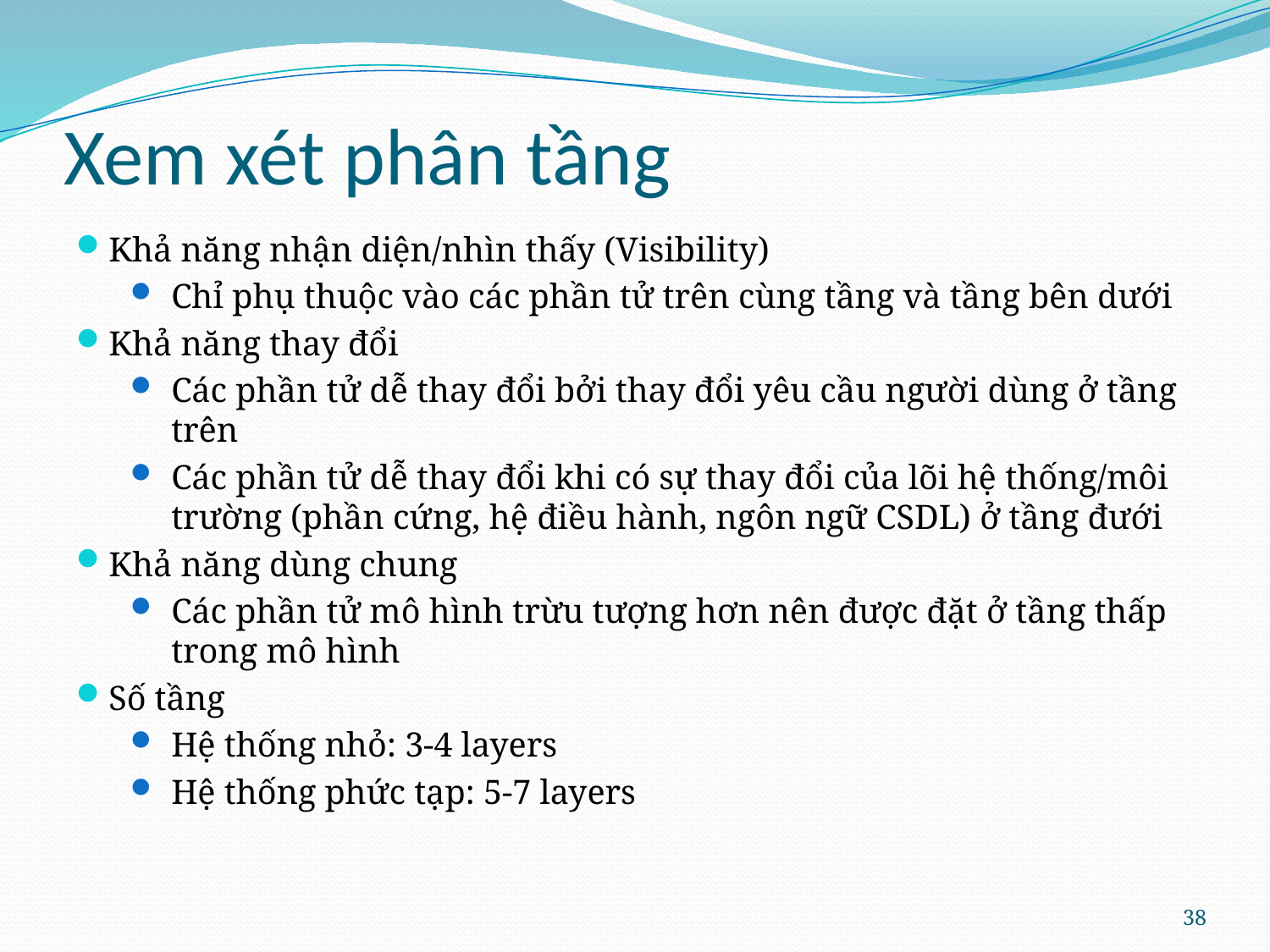

# Xem xét phân tầng
Khả năng nhận diện/nhìn thấy (Visibility)
Chỉ phụ thuộc vào các phần tử trên cùng tầng và tầng bên dưới
Khả năng thay đổi
Các phần tử dễ thay đổi bởi thay đổi yêu cầu người dùng ở tầng trên
Các phần tử dễ thay đổi khi có sự thay đổi của lõi hệ thống/môi trường (phần cứng, hệ điều hành, ngôn ngữ CSDL) ở tầng đưới
Khả năng dùng chung
Các phần tử mô hình trừu tượng hơn nên được đặt ở tầng thấp trong mô hình
Số tầng
Hệ thống nhỏ: 3-4 layers
Hệ thống phức tạp: 5-7 layers
38